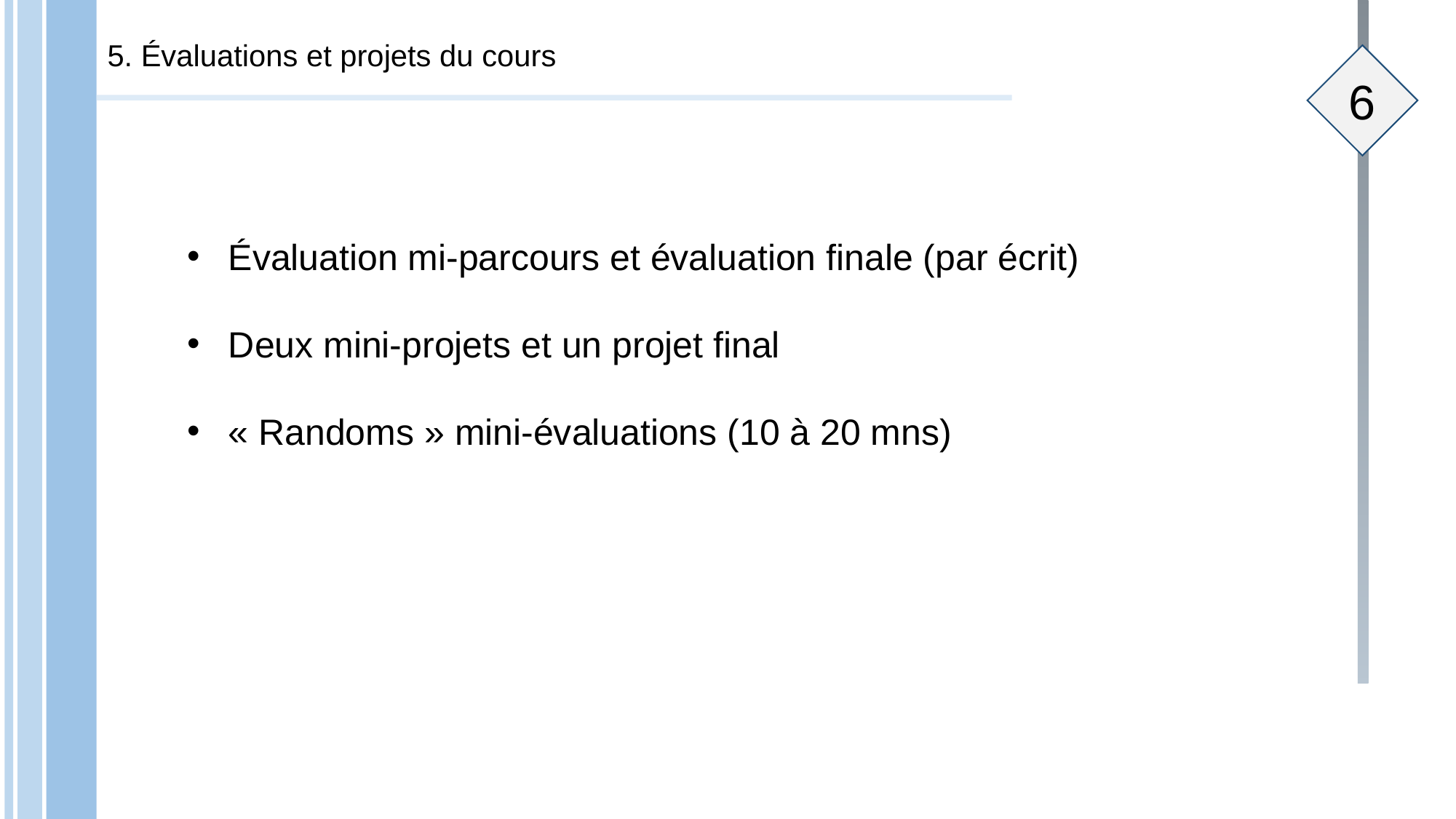

5. Évaluations et projets du cours
6

Évaluation mi-parcours et évaluation finale (par écrit)
Deux mini-projets et un projet final
« Randoms » mini-évaluations (10 à 20 mns)